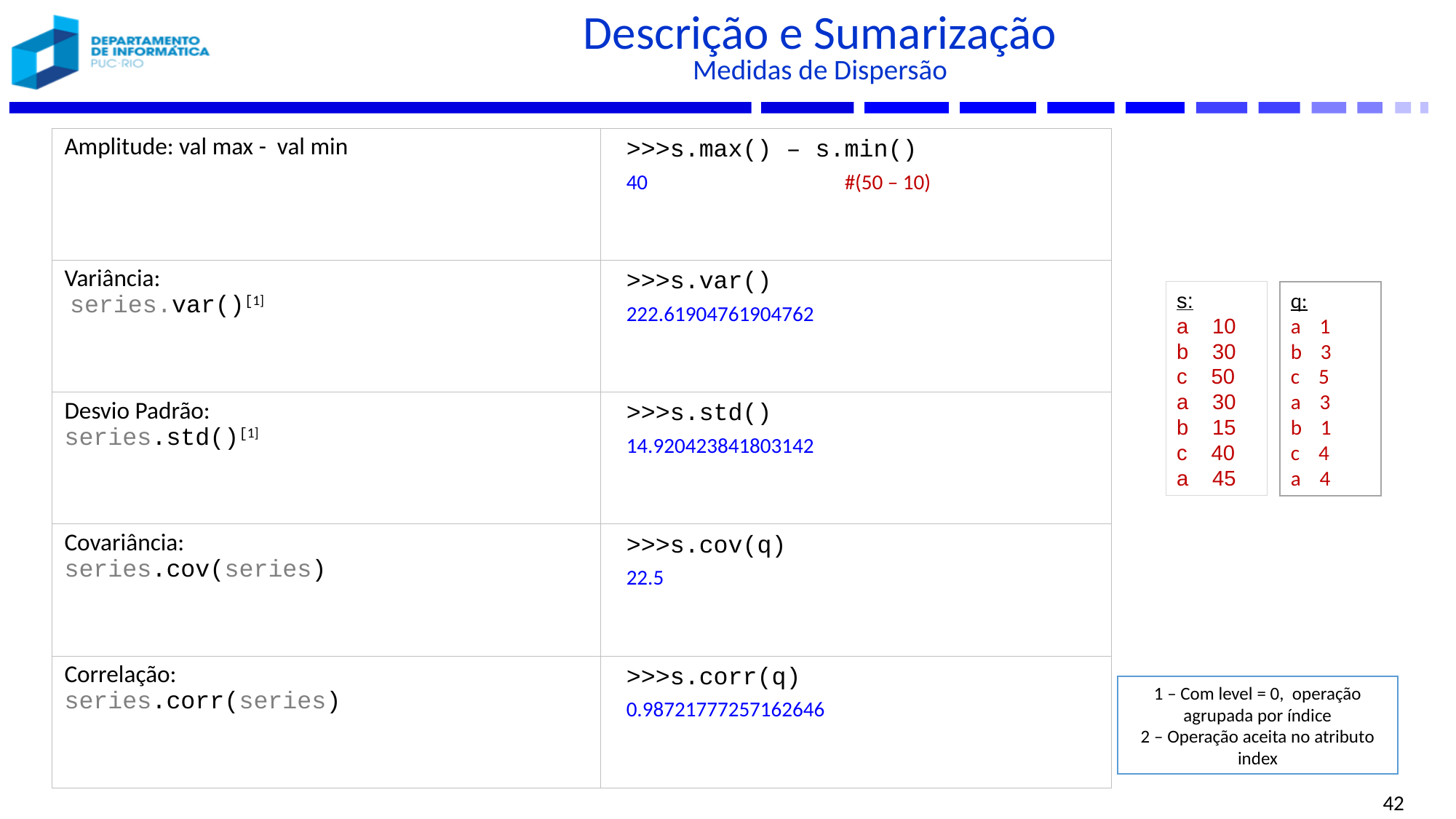

# Descrição e Sumarização Medidas de Dispersão
| Amplitude: val max - val min | >>>s.max() – s.min() 40 #(50 – 10) |
| --- | --- |
| Variância: series.var()[1] | >>>s.var() 222.61904761904762 |
| Desvio Padrão: series.std()[1] | >>>s.std() 14.920423841803142 |
| Covariância: series.cov(series) | >>>s.cov(q) 22.5 |
| Correlação: series.corr(series) | >>>s.corr(q) 0.98721777257162646 |
s:
a    10
b    30
c    50
a    30
b    15
c    40
a    45
q:
a    1
b    3
c    5
a    3
b    1
c    4
a    4
1 – Com level = 0,  operação agrupada por índice
2 – Operação aceita no atributo index
42